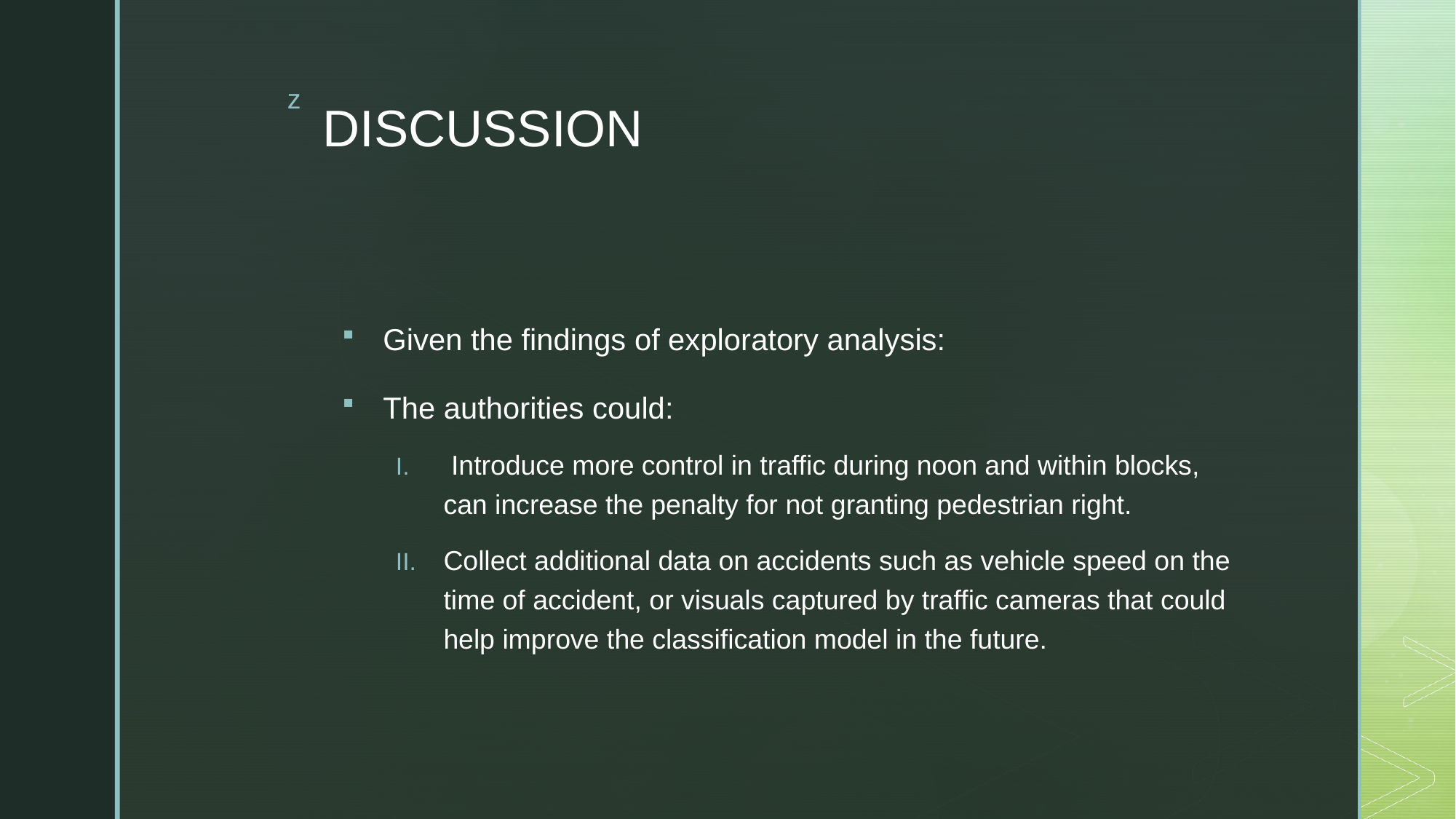

# DISCUSSION
Given the findings of exploratory analysis:
The authorities could:
 Introduce more control in traffic during noon and within blocks, can increase the penalty for not granting pedestrian right.
Collect additional data on accidents such as vehicle speed on the time of accident, or visuals captured by traffic cameras that could help improve the classification model in the future.